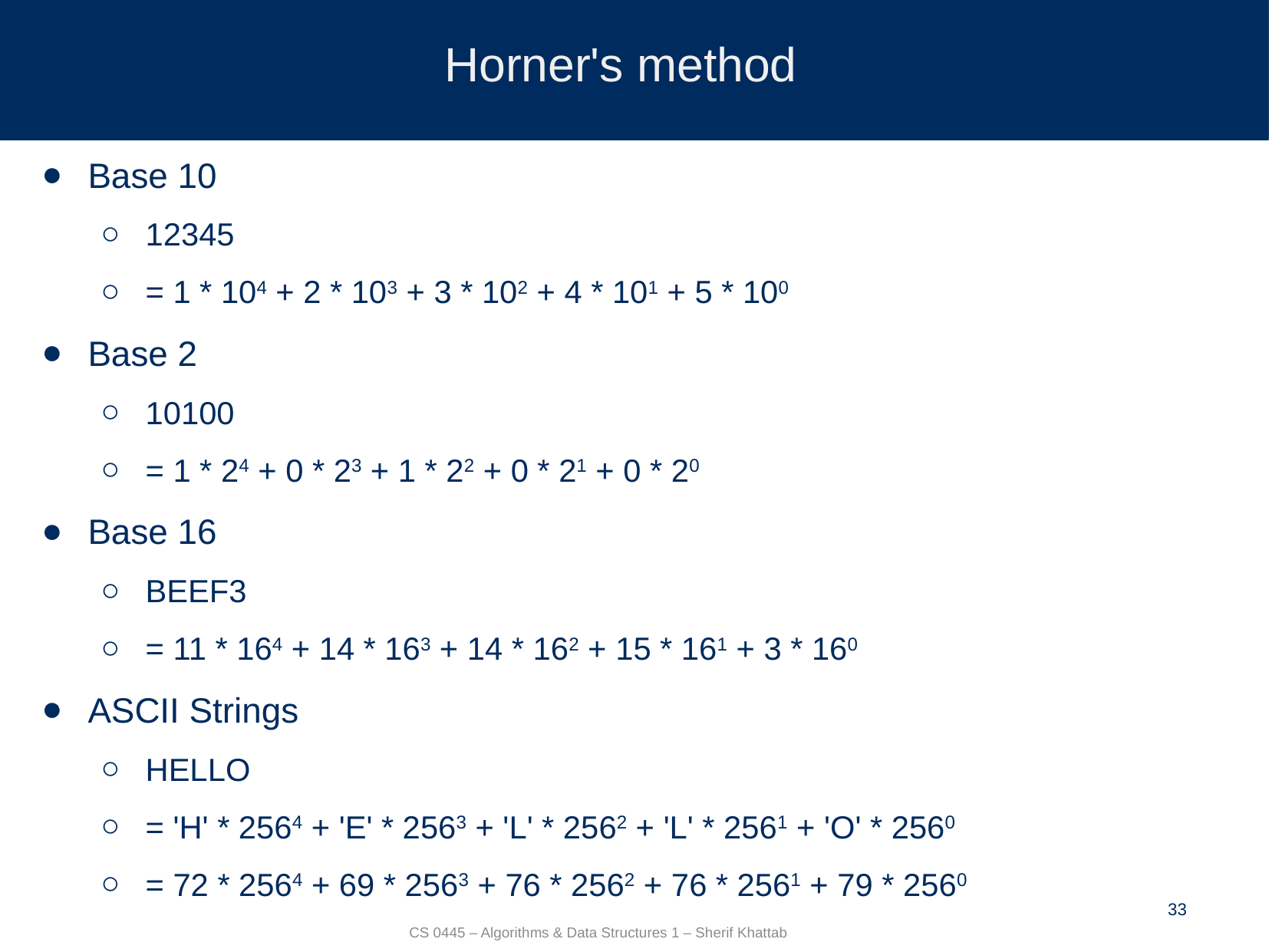

# Horner's method
Base 10
12345
= 1 * 104 + 2 * 103 + 3 * 102 + 4 * 101 + 5 * 100
Base 2
10100
= 1 * 24 + 0 * 23 + 1 * 22 + 0 * 21 + 0 * 20
Base 16
BEEF3
= 11 * 164 + 14 * 163 + 14 * 162 + 15 * 161 + 3 * 160
ASCII Strings
HELLO
= 'H' * 2564 + 'E' * 2563 + 'L' * 2562 + 'L' * 2561 + 'O' * 2560
= 72 * 2564 + 69 * 2563 + 76 * 2562 + 76 * 2561 + 79 * 2560
33
CS 0445 – Algorithms & Data Structures 1 – Sherif Khattab